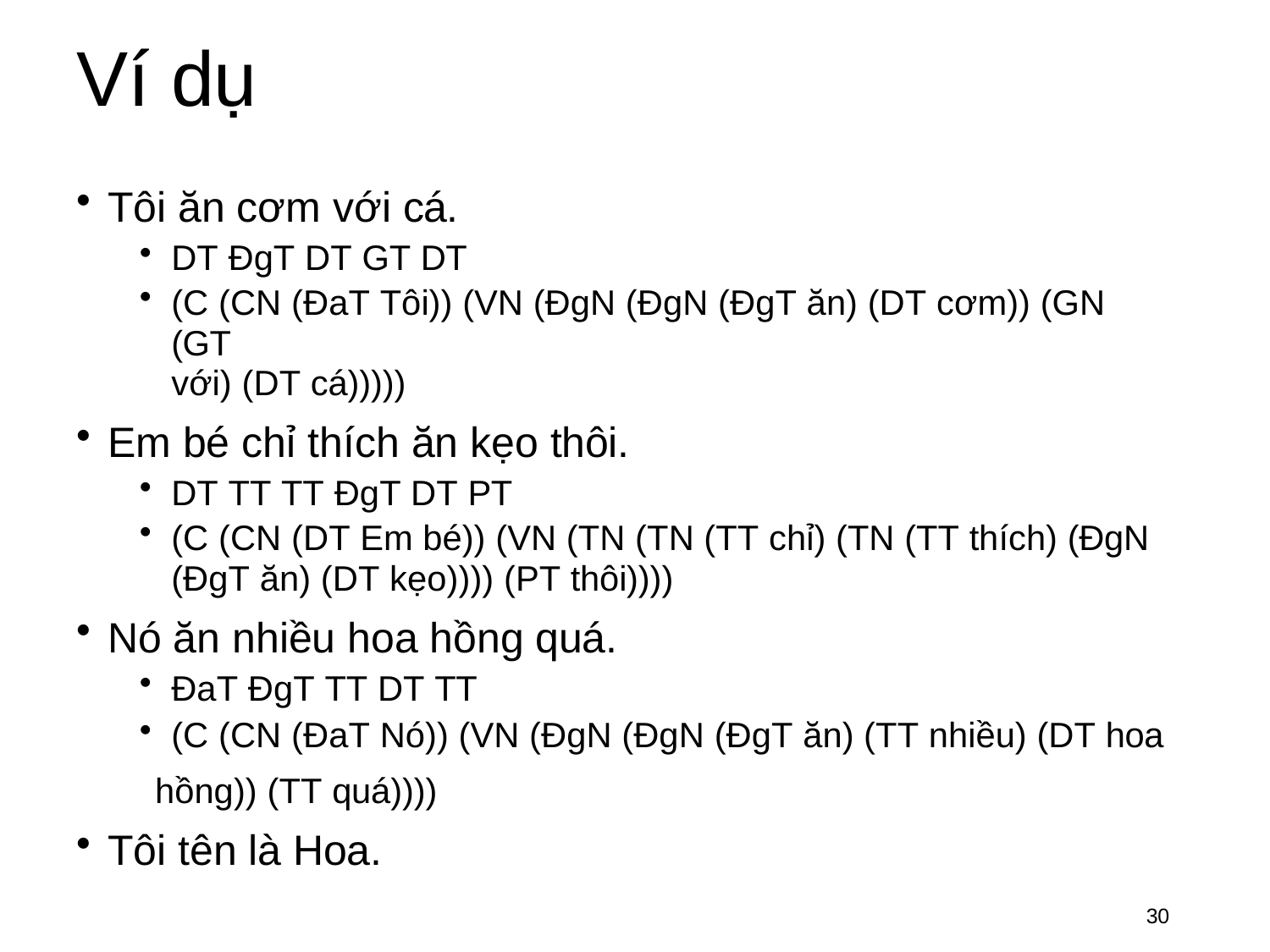

# Ví dụ
Tôi ăn cơm với cá.
DT ĐgT DT GT DT
(C (CN (ĐaT Tôi)) (VN (ĐgN (ĐgN (ĐgT ăn) (DT cơm)) (GN (GT
với) (DT cá)))))
Em bé chỉ thích ăn kẹo thôi.
DT TT TT ĐgT DT PT
(C (CN (DT Em bé)) (VN (TN (TN (TT chỉ) (TN (TT thích) (ĐgN
(ĐgT ăn) (DT kẹo)))) (PT thôi))))
Nó ăn nhiều hoa hồng quá.
ĐaT ĐgT TT DT TT
(C (CN (ĐaT Nó)) (VN (ĐgN (ĐgN (ĐgT ăn) (TT nhiều) (DT hoa
hồng)) (TT quá))))
Tôi tên là Hoa.
30